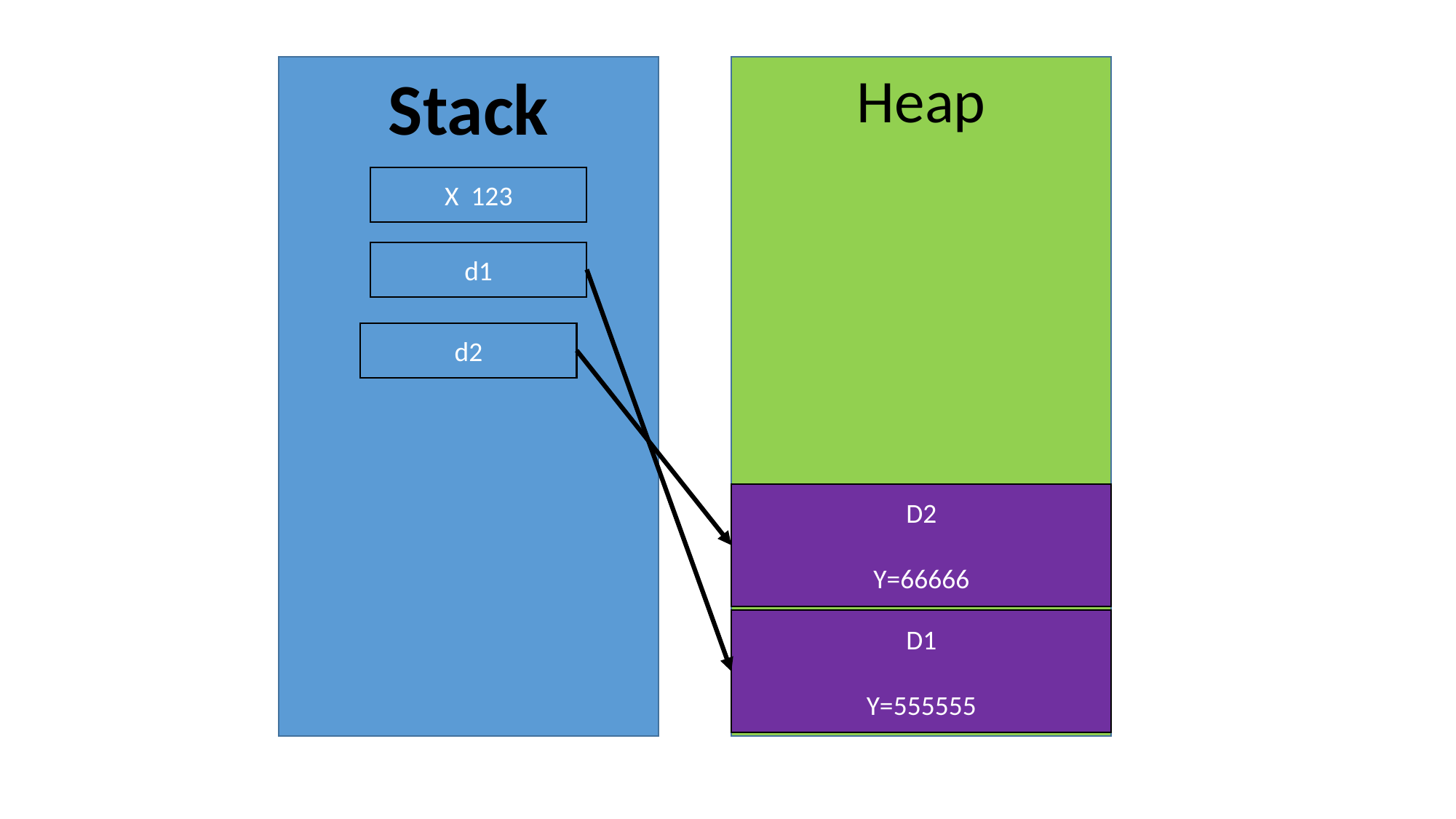

Heap
Stack
X  123
d1
d2
D2

Y=66666
D1

Y=555555